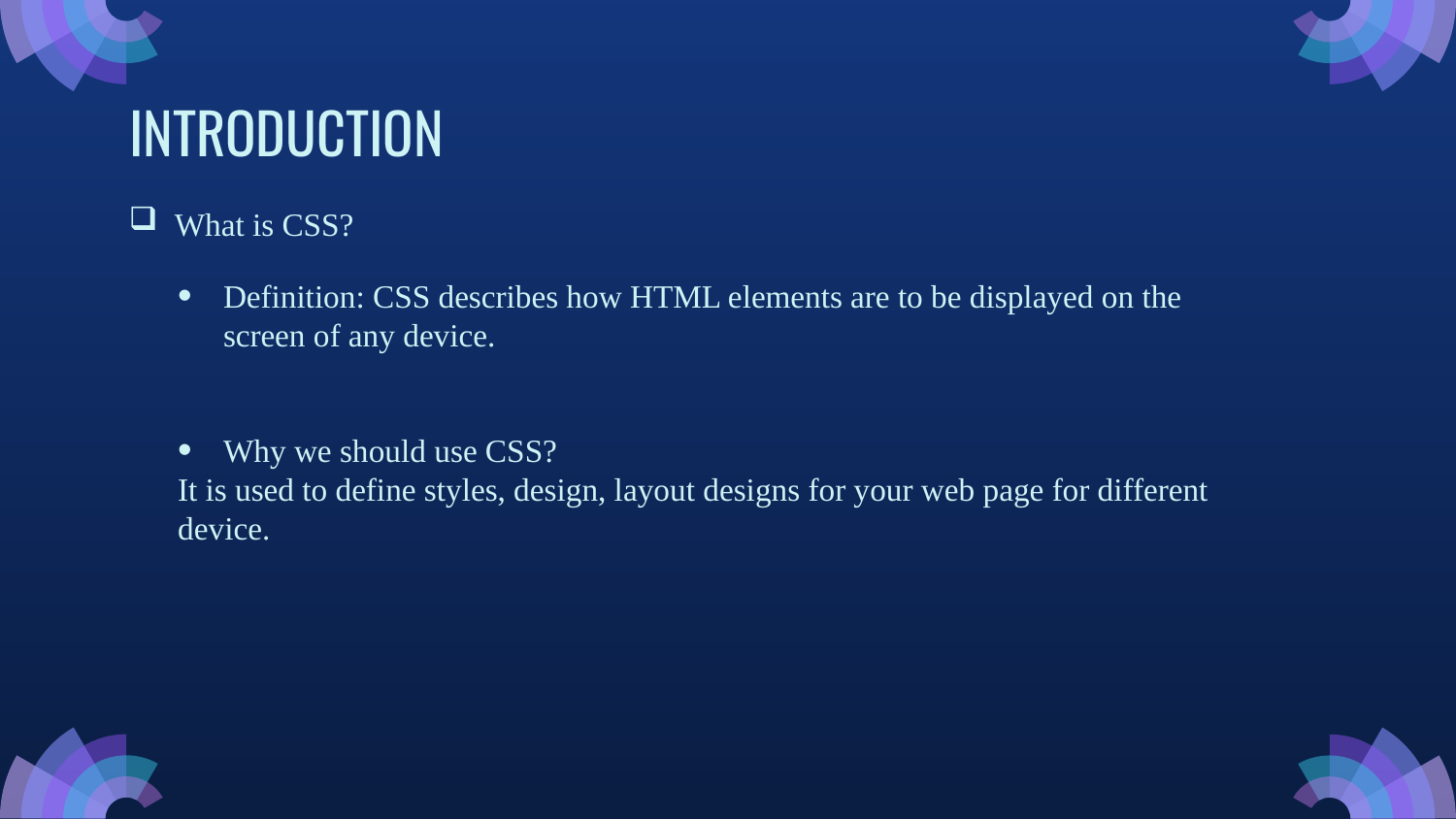

INTRODUCTION
What is CSS?

Definition: CSS describes how HTML elements are to be displayed on the screen of any device.

Why we should use CSS?
It is used to define styles, design, layout designs for your web page for different device.